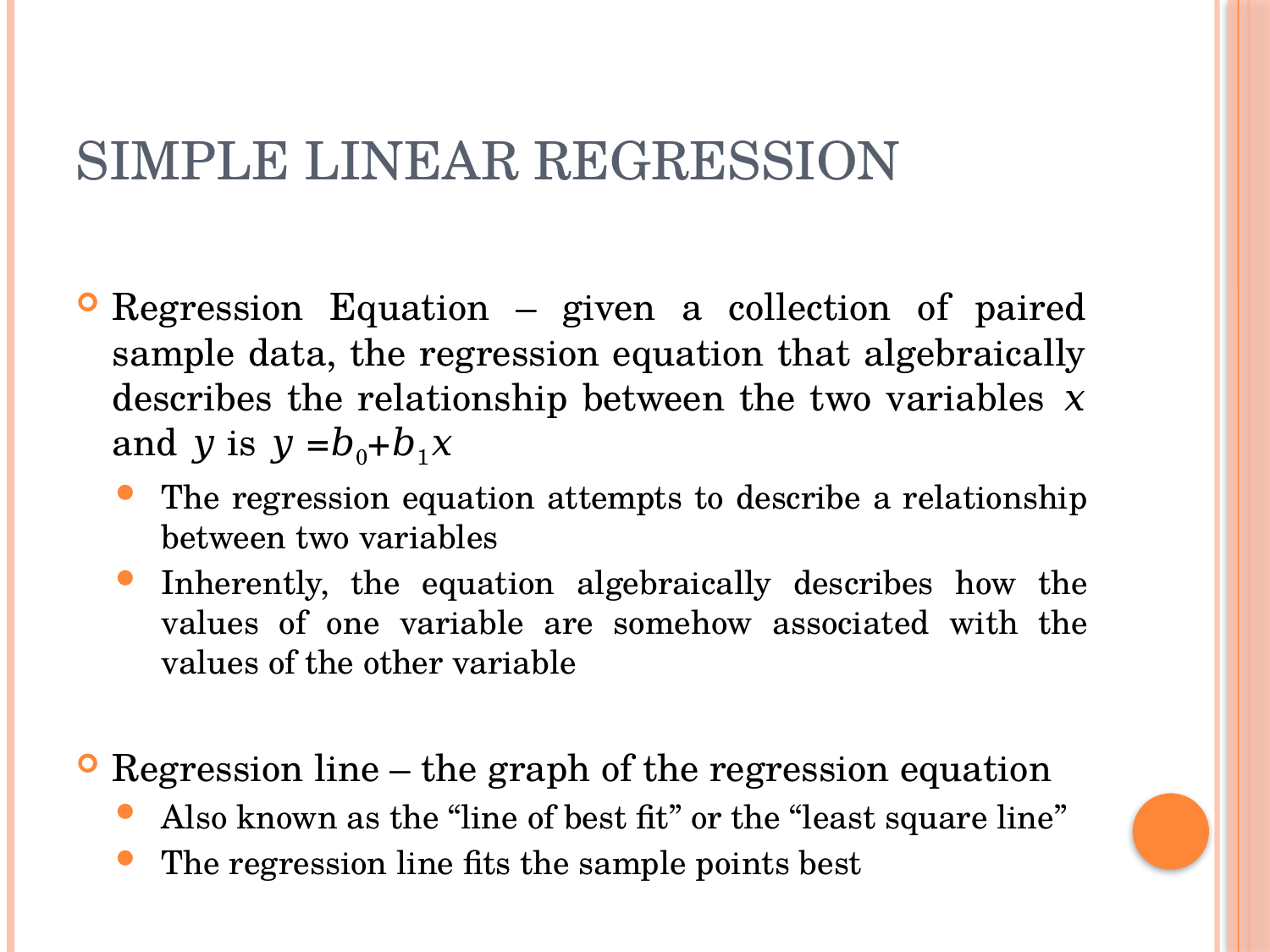

# Simple linear regression

Regression Equation – given a collection of paired sample data, the regression equation that algebraically describes the relationship between the two variables 𝑥 and 𝑦 is 𝑦 =𝑏0+𝑏1𝑥
The regression equation attempts to describe a relationship between two variables
Inherently, the equation algebraically describes how the values of one variable are somehow associated with the values of the other variable

Regression line – the graph of the regression equation
Also known as the “line of best fit” or the “least square line”
The regression line fits the sample points best